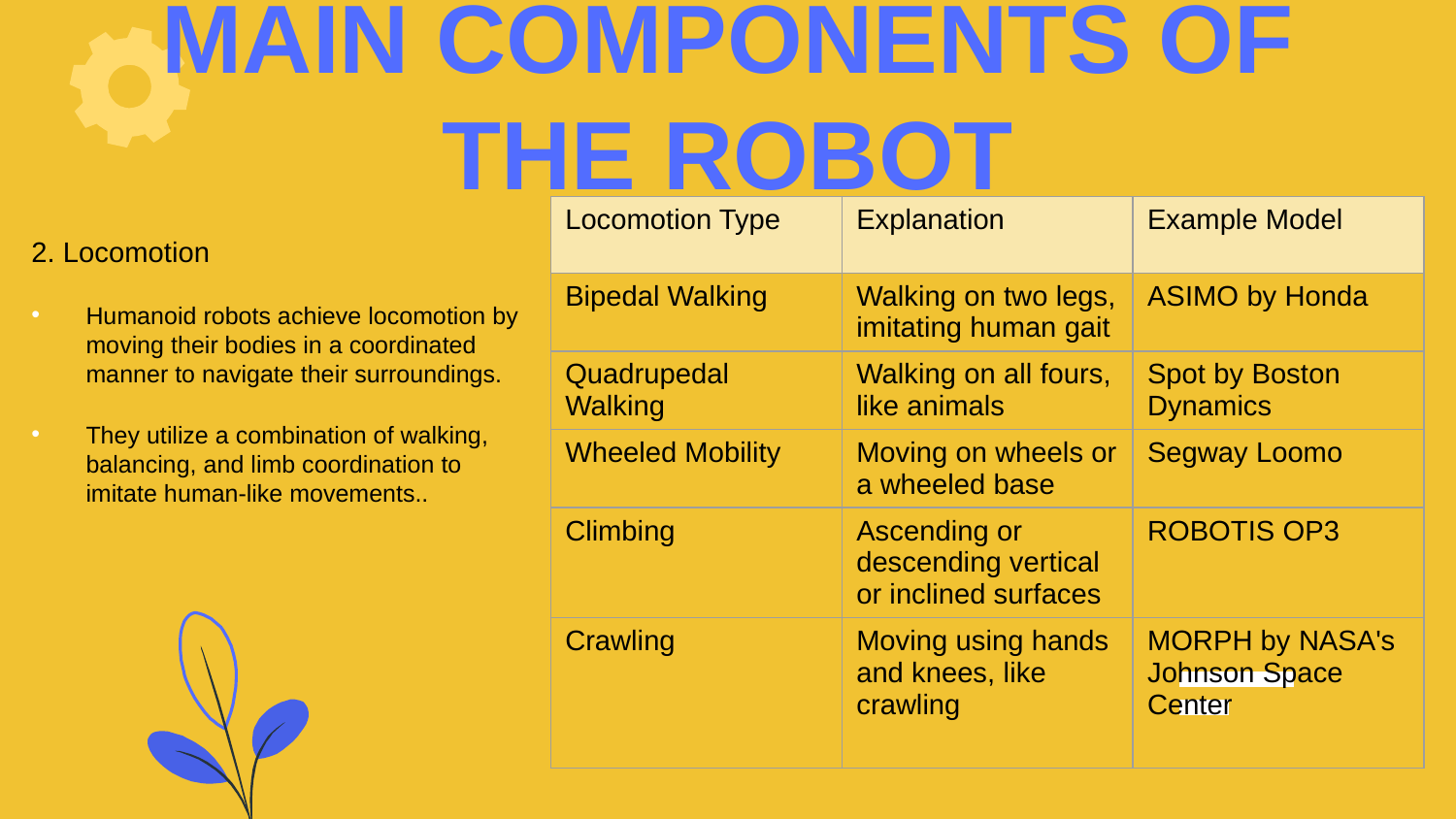

# MAIN COMPONENTS OF THE ROBOT
| Locomotion Type | Explanation | Example Model |
| --- | --- | --- |
| Bipedal Walking | Walking on two legs, imitating human gait | ASIMO by Honda |
| Quadrupedal Walking | Walking on all fours, like animals | Spot by Boston Dynamics |
| Wheeled Mobility | Moving on wheels or a wheeled base | Segway Loomo |
| Climbing | Ascending or descending vertical or inclined surfaces | ROBOTIS OP3 |
| Crawling | Moving using hands and knees, like crawling | MORPH by NASA's Johnson Space Center |
2. Locomotion
Humanoid robots achieve locomotion by moving their bodies in a coordinated manner to navigate their surroundings.
They utilize a combination of walking, balancing, and limb coordination to imitate human-like movements..